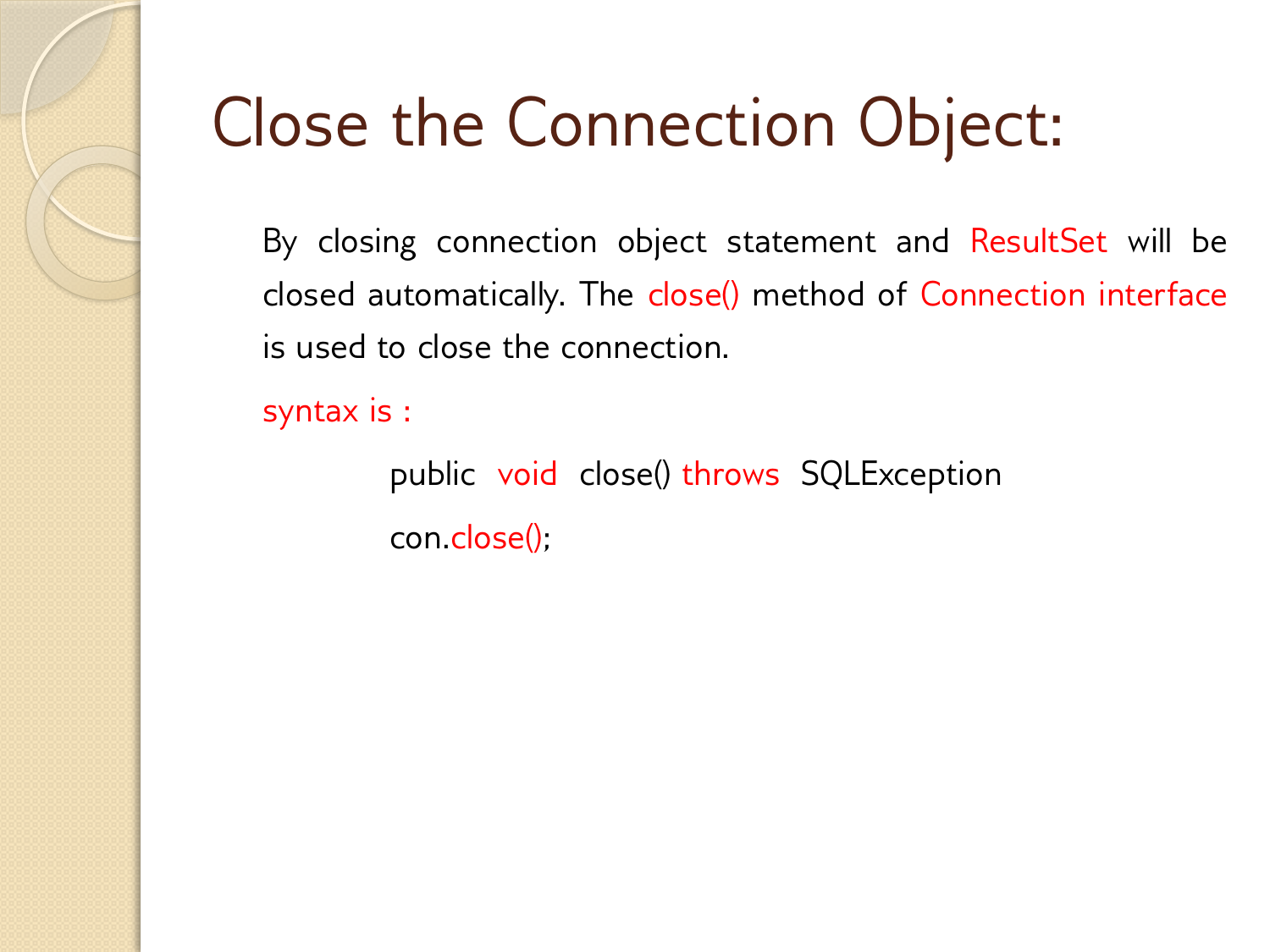

# Close the Connection Object:
	By closing connection object statement and ResultSet will be closed automatically. The close() method of Connection interface is used to close the connection.
	syntax is :
		public  void  close() throws  SQLException
		con.close();